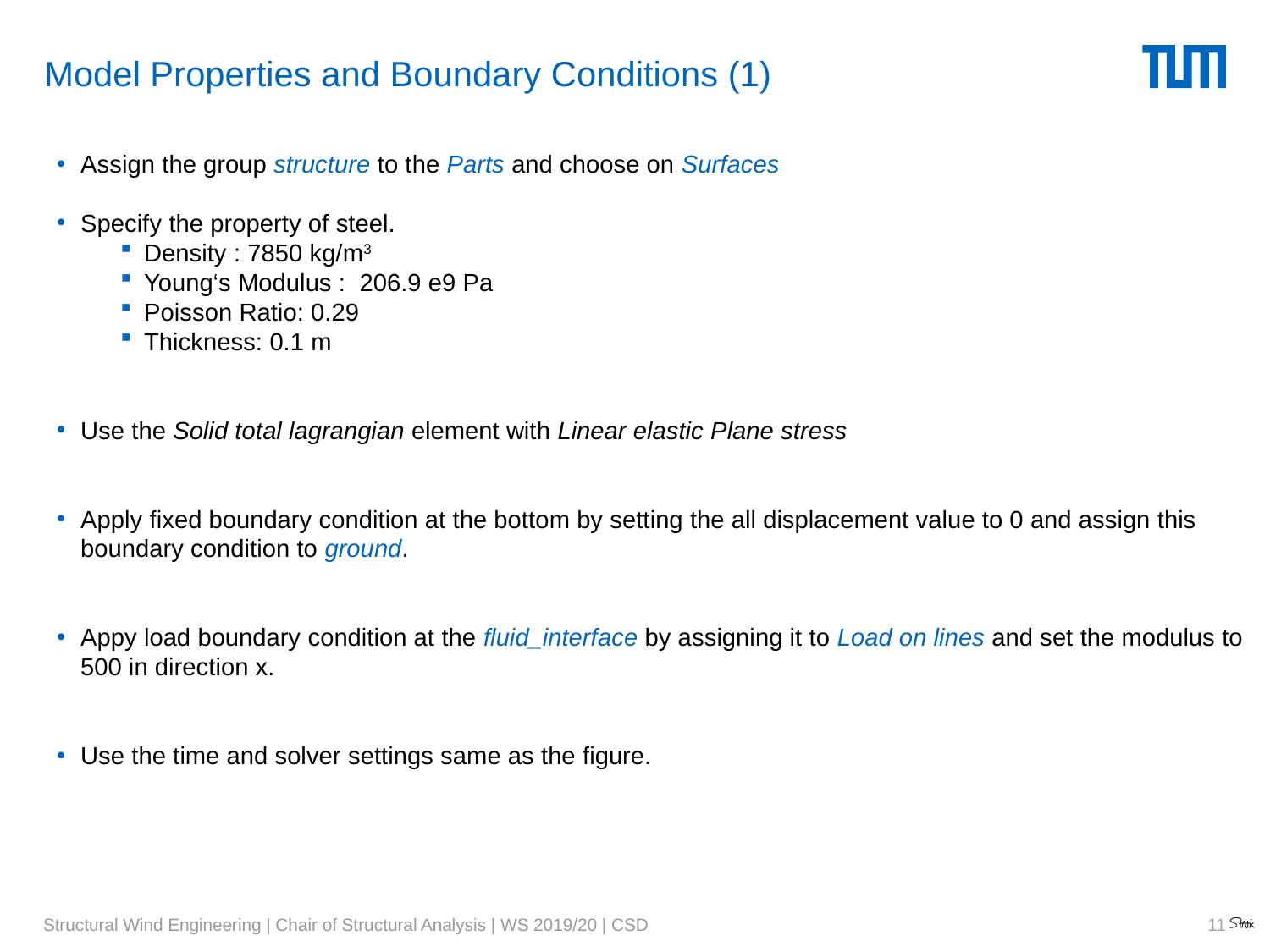

# Model Properties and Boundary Conditions (1)
Assign the group structure to the Parts and choose on Surfaces

Specify the property of steel.
Density : 7850 kg/m3
Young‘s Modulus :  206.9 e9 Pa
Poisson Ratio: 0.29
Thickness: 0.1 m

Use the Solid total lagrangian element with Linear elastic Plane stress

Apply fixed boundary condition at the bottom by setting the all displacement value to 0 and assign this boundary condition to ground.

Appy load boundary condition at the fluid_interface by assigning it to Load on lines and set the modulus to 500 in direction x.

Use the time and solver settings same as the figure.

11